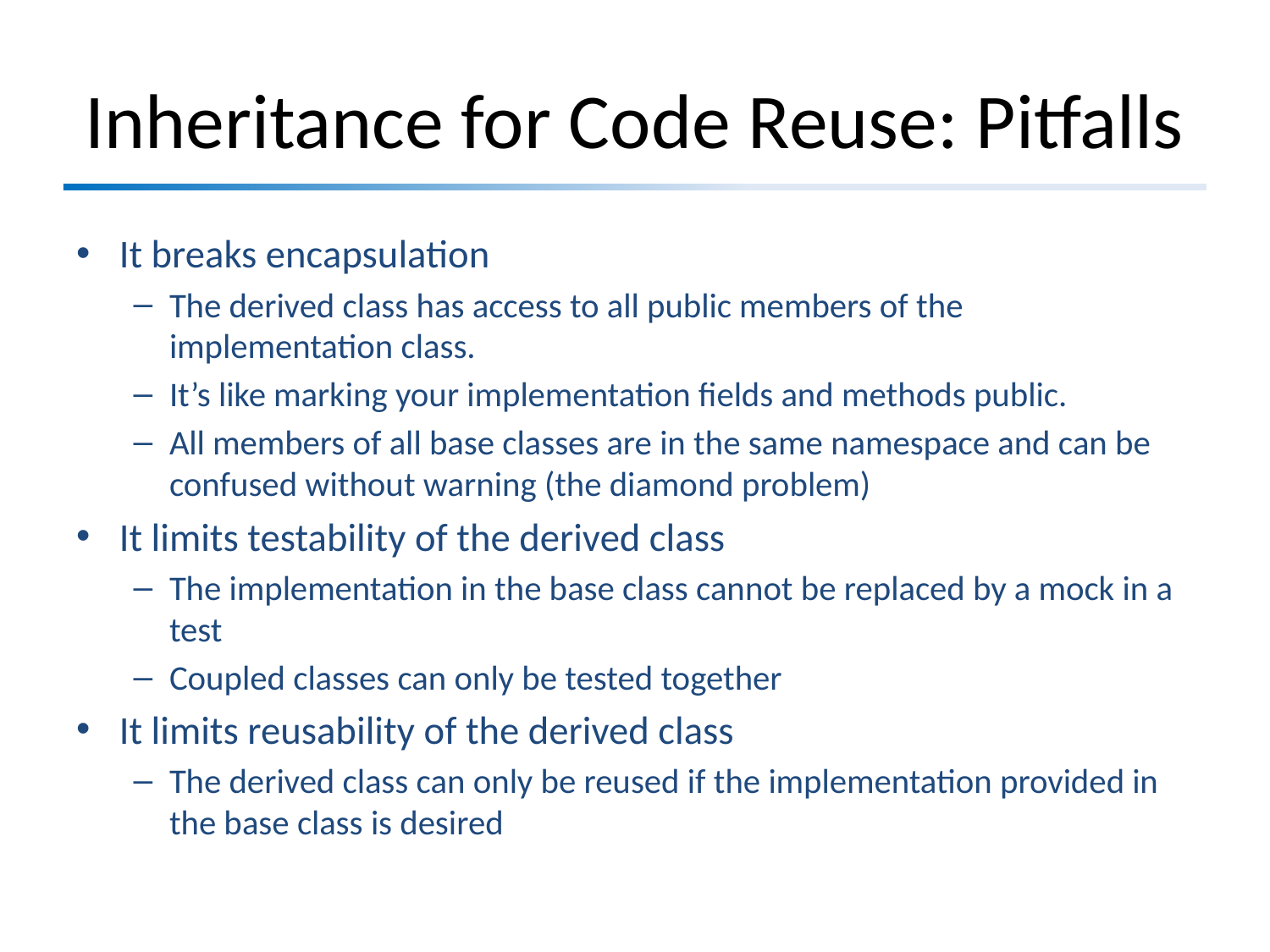

# Inheritance for Code Reuse: Pitfalls
It breaks encapsulation
The derived class has access to all public members of the implementation class.
It’s like marking your implementation fields and methods public.
All members of all base classes are in the same namespace and can be confused without warning (the diamond problem)
It limits testability of the derived class
The implementation in the base class cannot be replaced by a mock in a test
Coupled classes can only be tested together
It limits reusability of the derived class
The derived class can only be reused if the implementation provided in the base class is desired